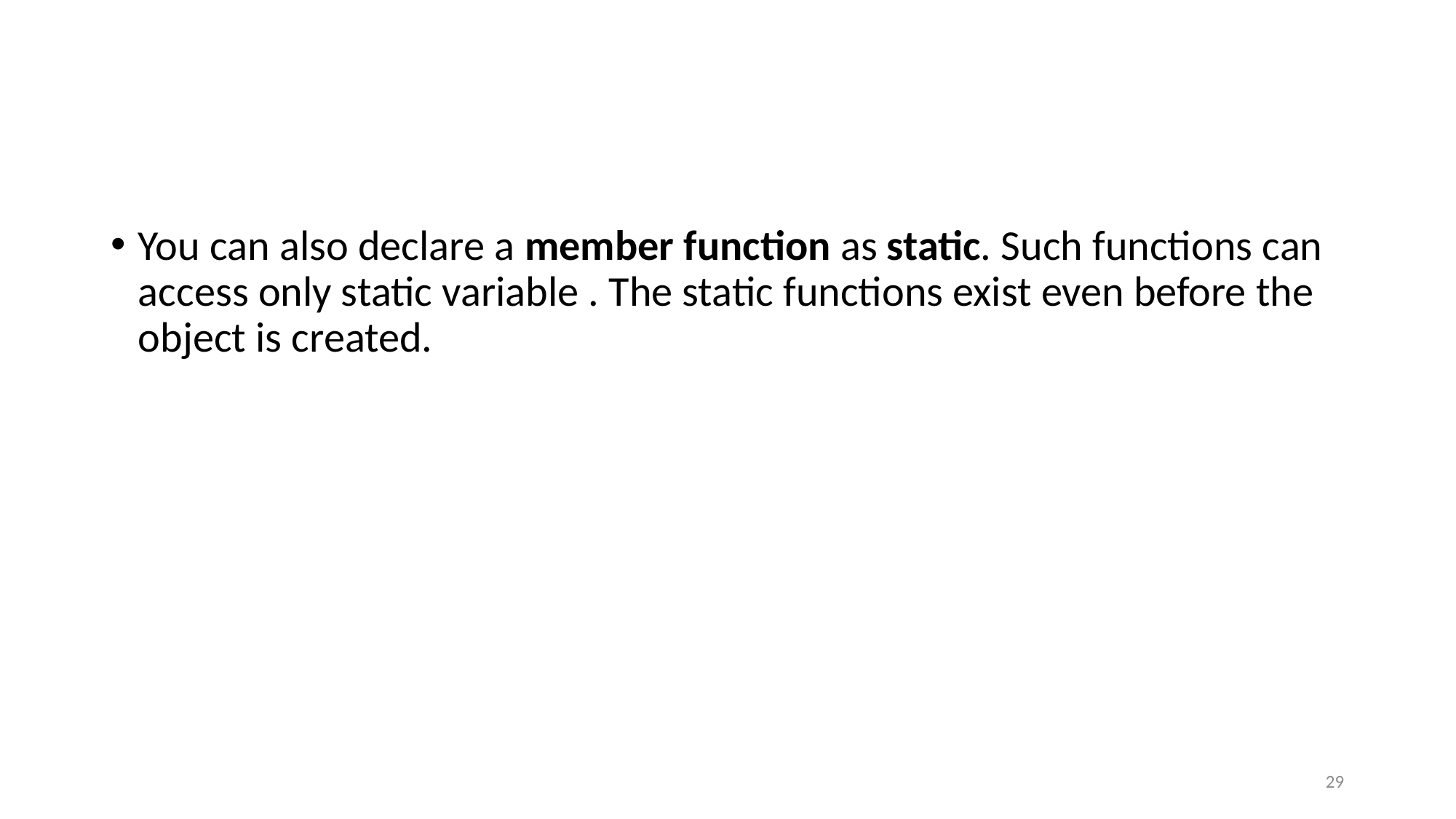

You can also declare a member function as static. Such functions can access only static variable . The static functions exist even before the object is created.
29